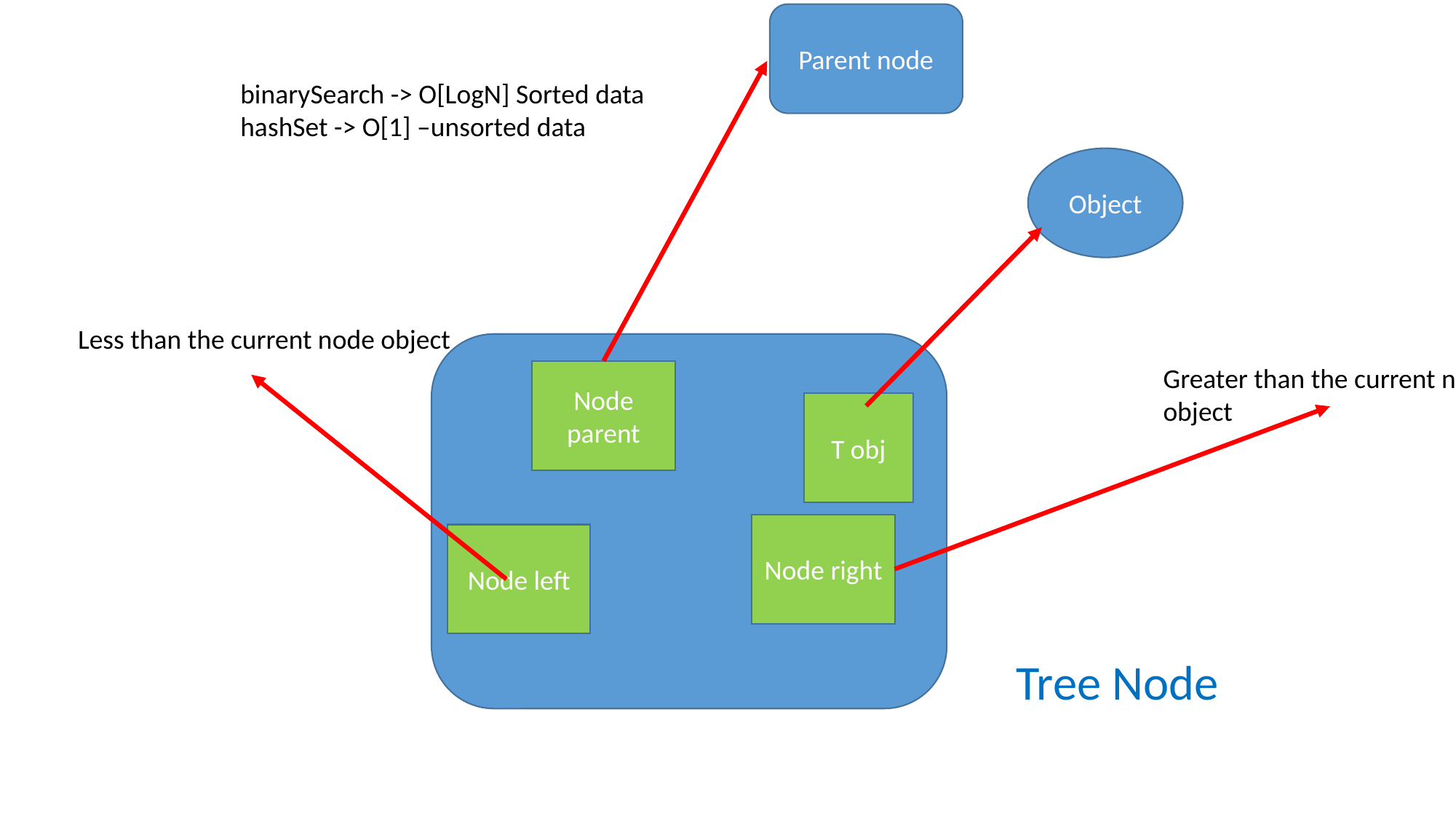

Parent node
binarySearch -> O[LogN] Sorted data
hashSet -> O[1] –unsorted data
Object
Less than the current node object

Greater than the current node object
Node parent
T obj
Node right
Node left
Tree Node